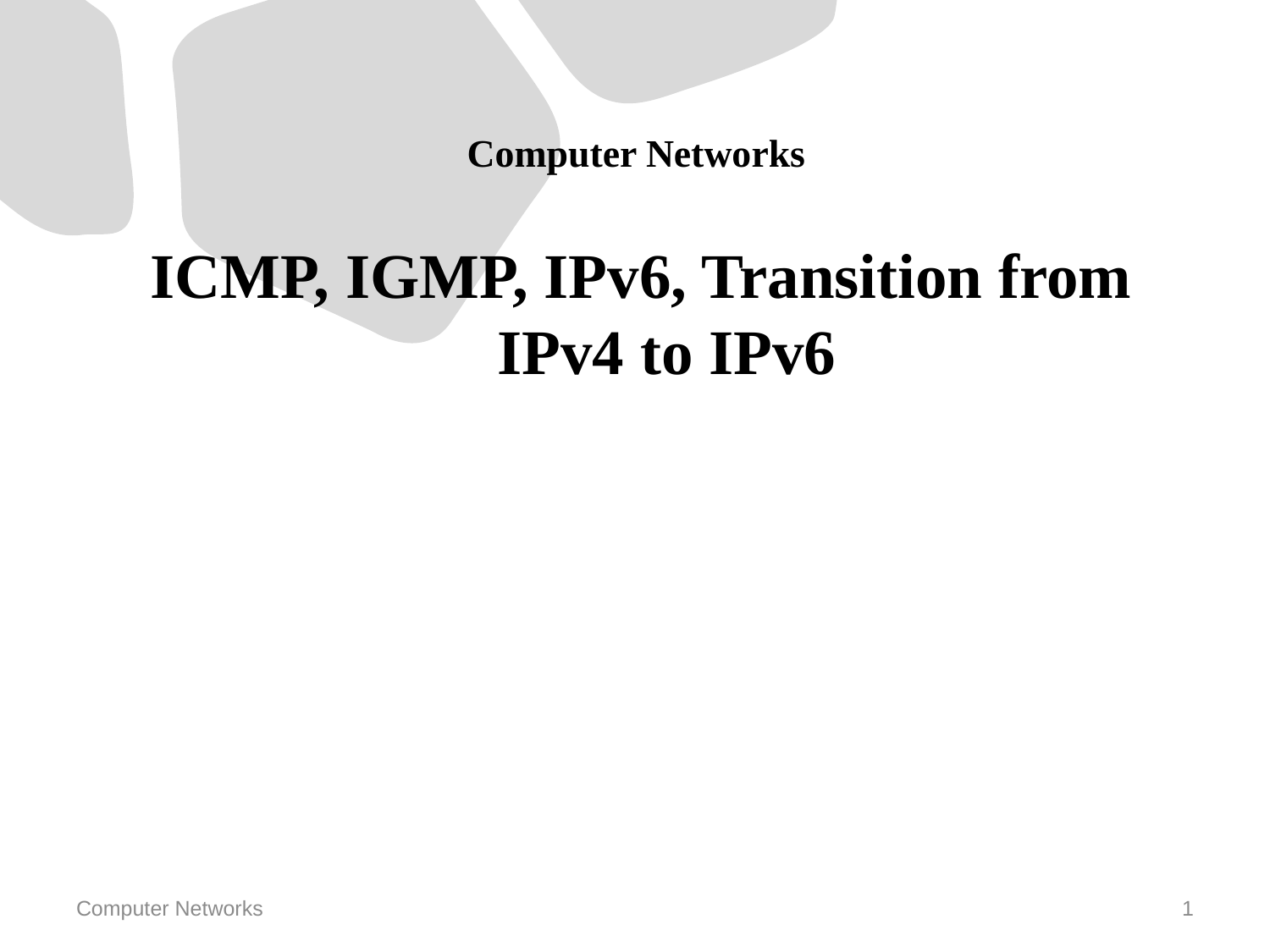

Computer Networks

ICMP, IGMP, IPv6, Transition from IPv4 to IPv6

Computer Networks
1